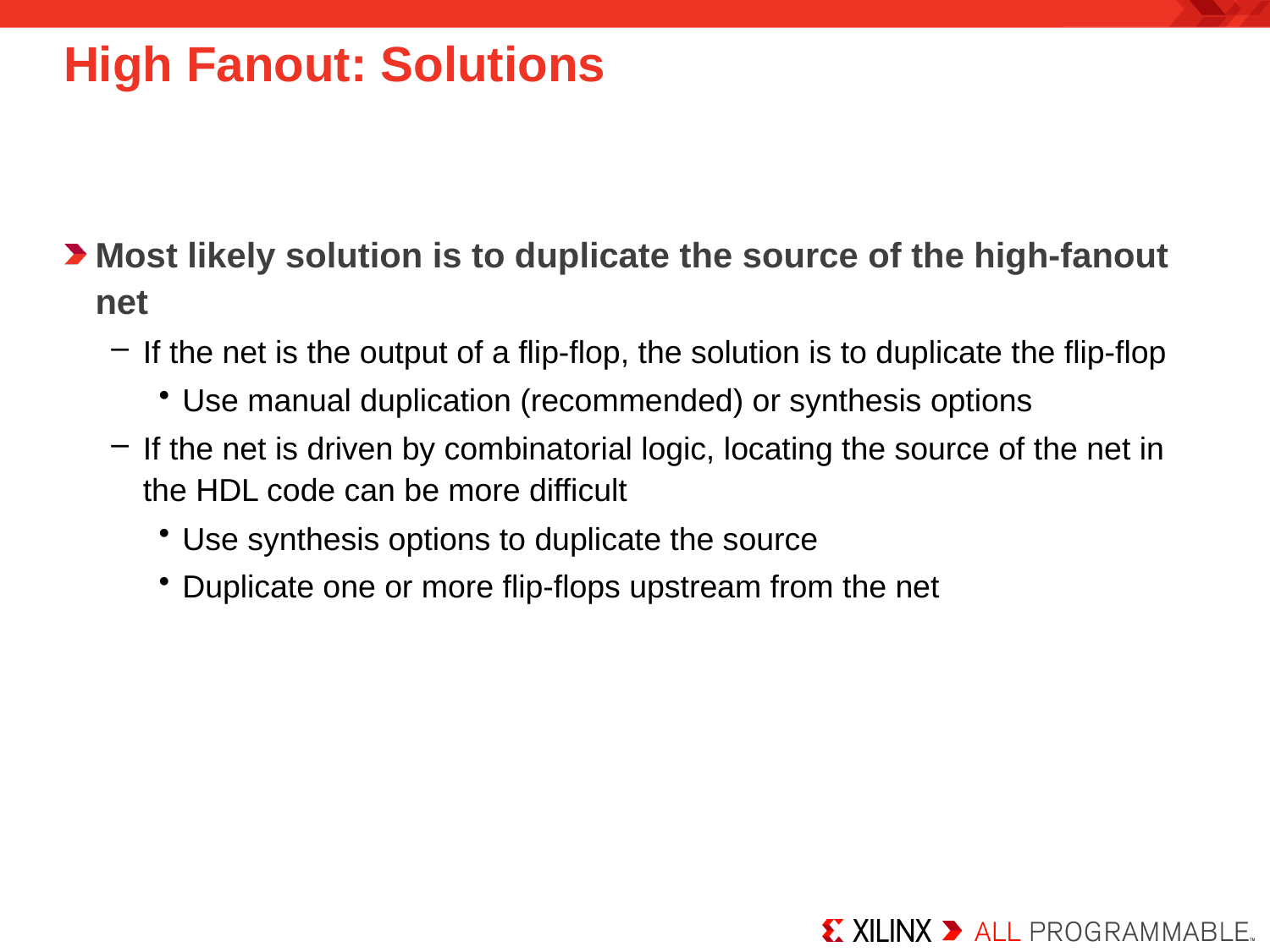

# High Fanout: Solutions
Most likely solution is to duplicate the source of the high-fanout net
If the net is the output of a flip-flop, the solution is to duplicate the flip-flop
Use manual duplication (recommended) or synthesis options
If the net is driven by combinatorial logic, locating the source of the net in the HDL code can be more difficult
Use synthesis options to duplicate the source
Duplicate one or more flip-flops upstream from the net